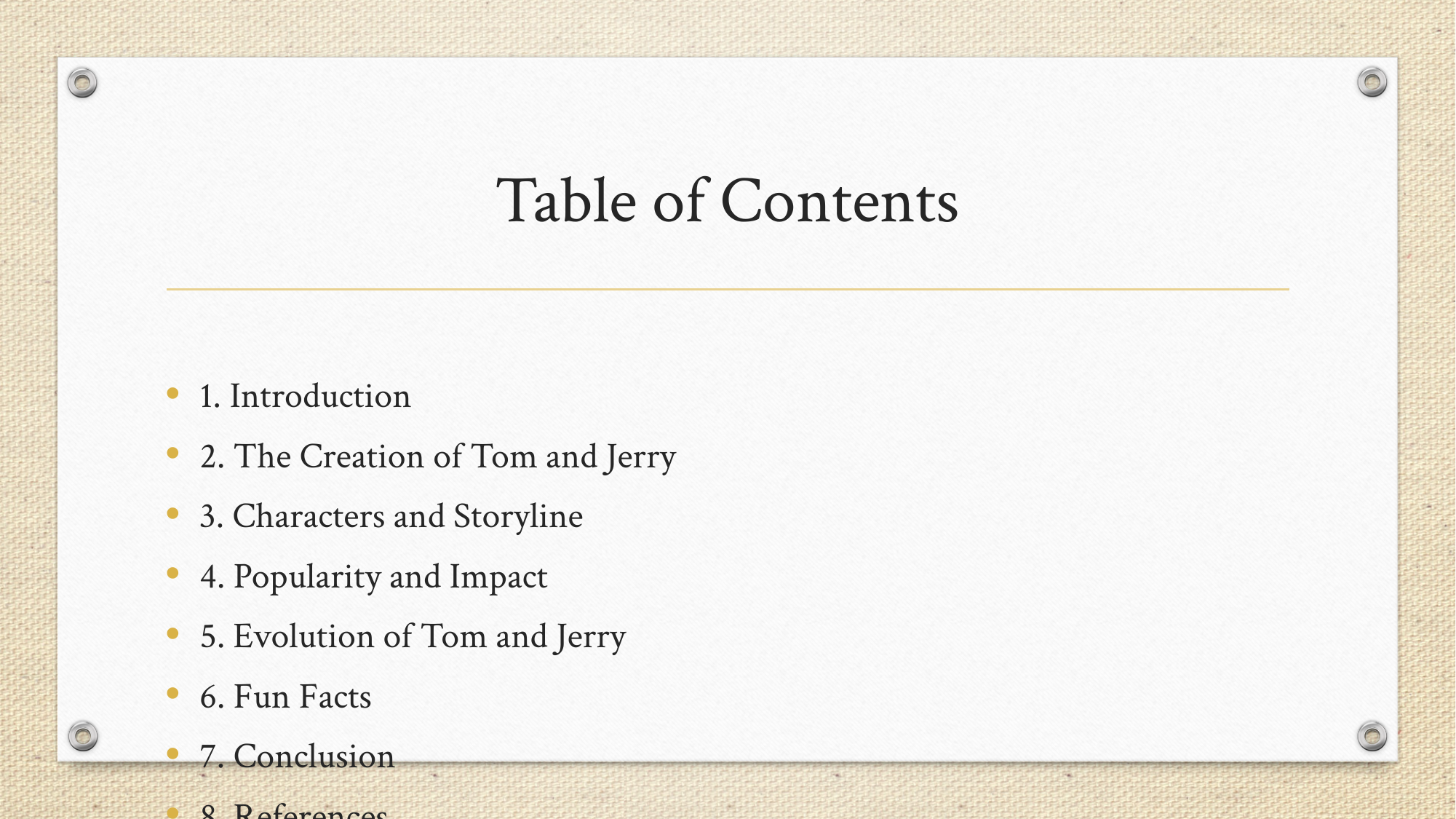

# Table of Contents

1. Introduction
2. The Creation of Tom and Jerry
3. Characters and Storyline
4. Popularity and Impact
5. Evolution of Tom and Jerry
6. Fun Facts
7. Conclusion
8. References